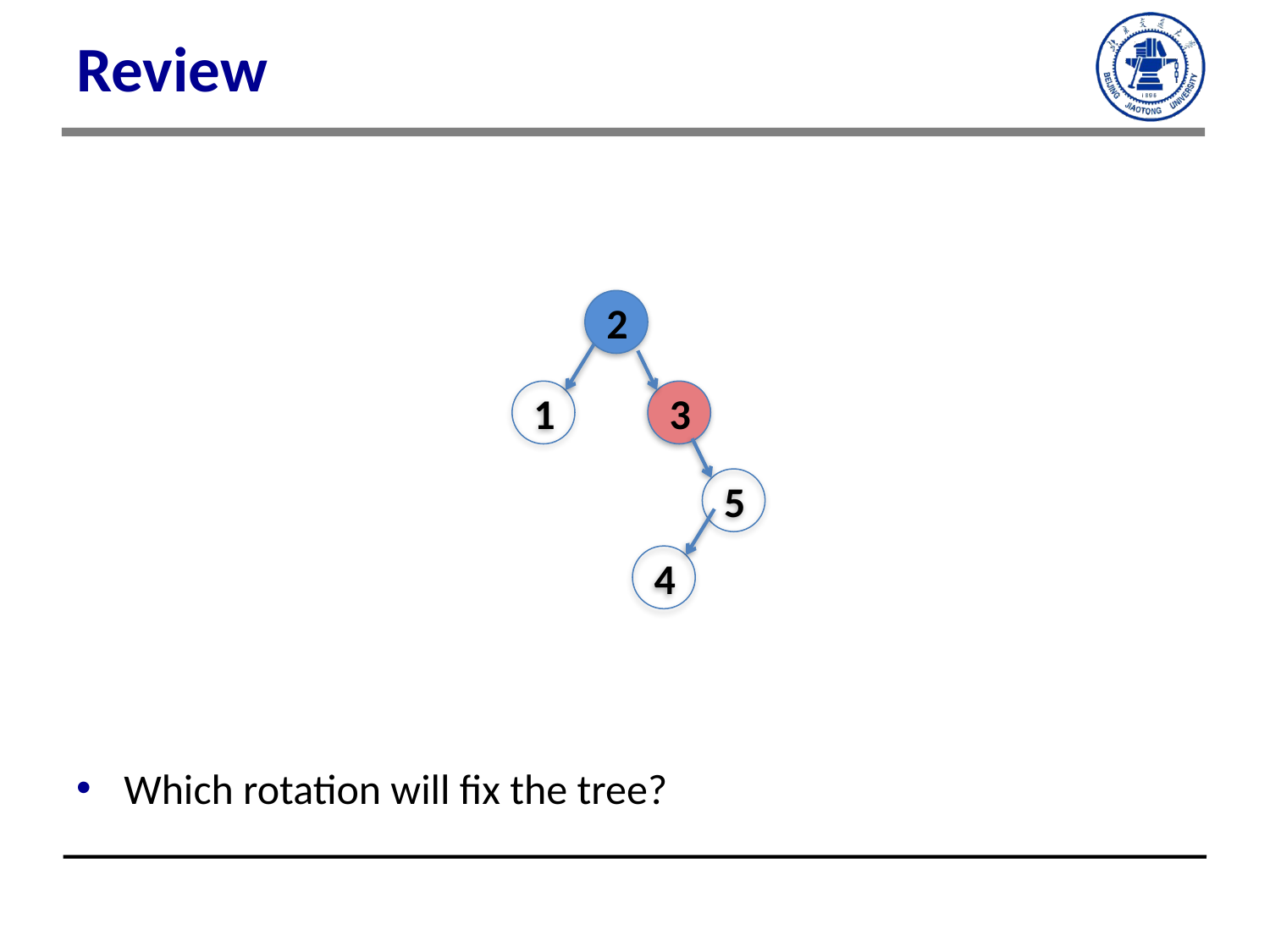

# Review
2
1
3
5
4
Which rotation will fix the tree?